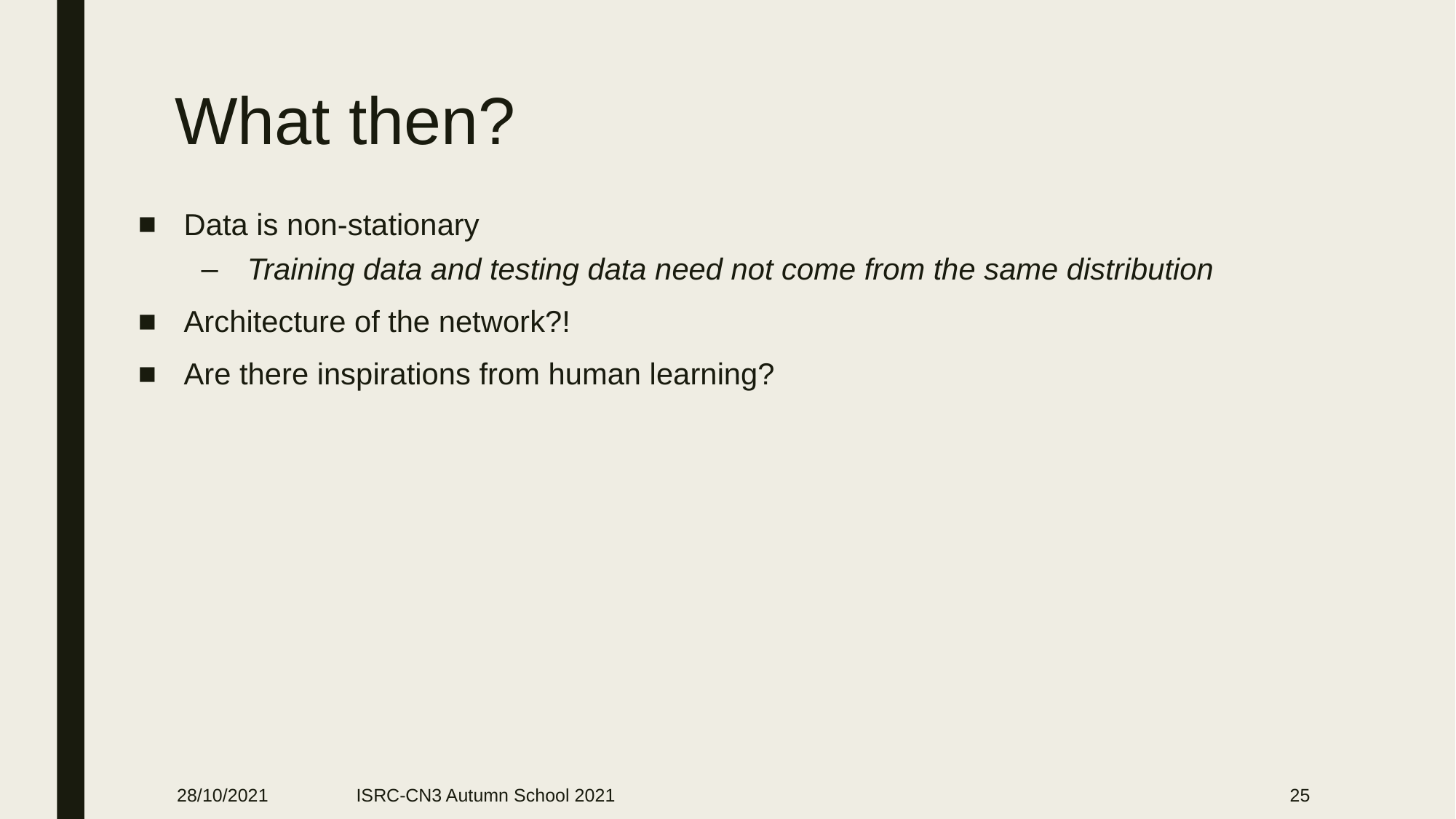

# What then?
Data is non-stationary
Training data and testing data need not come from the same distribution
Architecture of the network?!
Are there inspirations from human learning?
28/10/2021
ISRC-CN3 Autumn School 2021
25